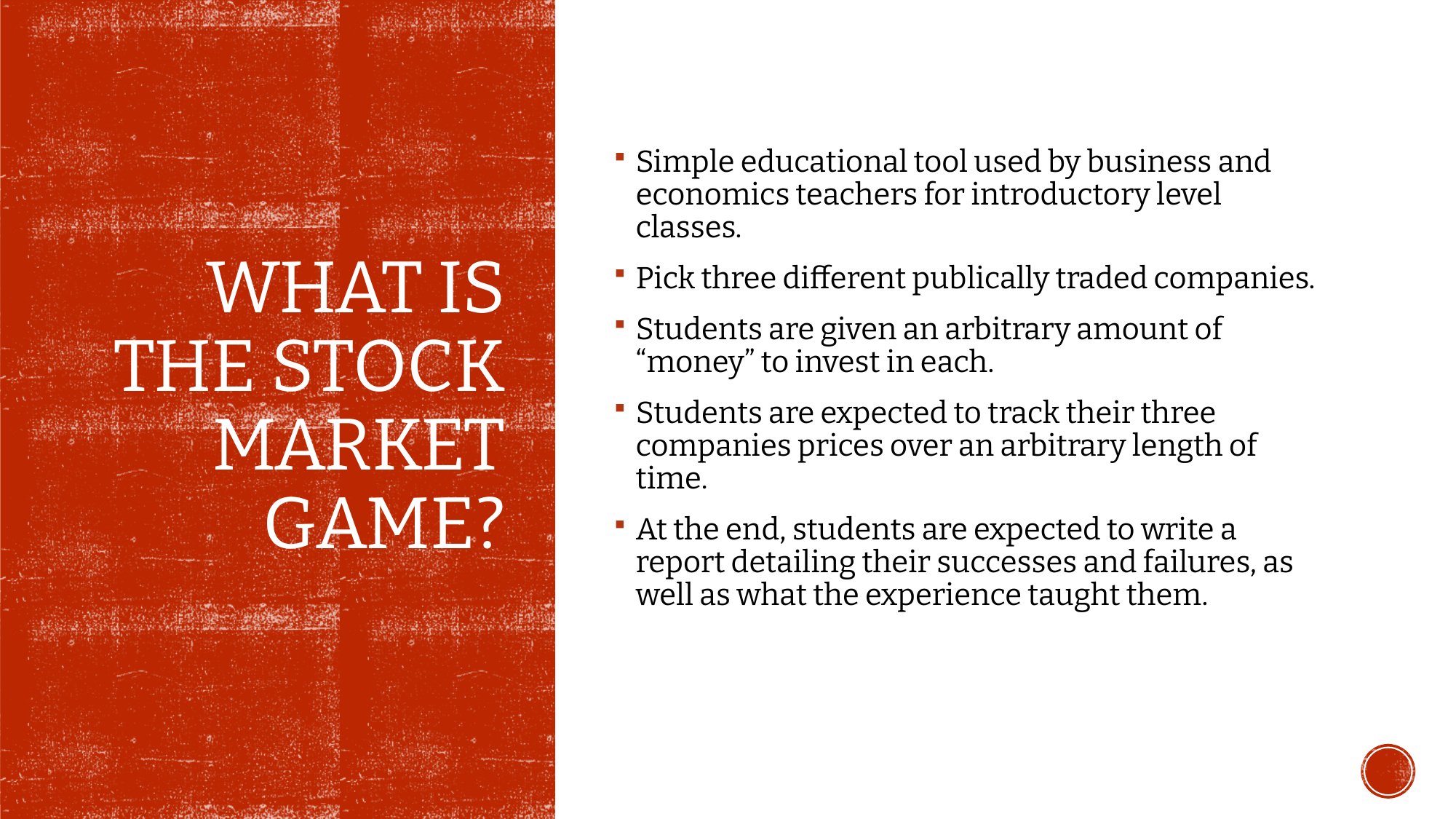

Simple educational tool used by business and economics teachers for introductory level classes.
Pick three different publically traded companies.
Students are given an arbitrary amount of “money” to invest in each.
Students are expected to track their three companies prices over an arbitrary length of time.
At the end, students are expected to write a report detailing their successes and failures, as well as what the experience taught them.

# What is the stock market game?